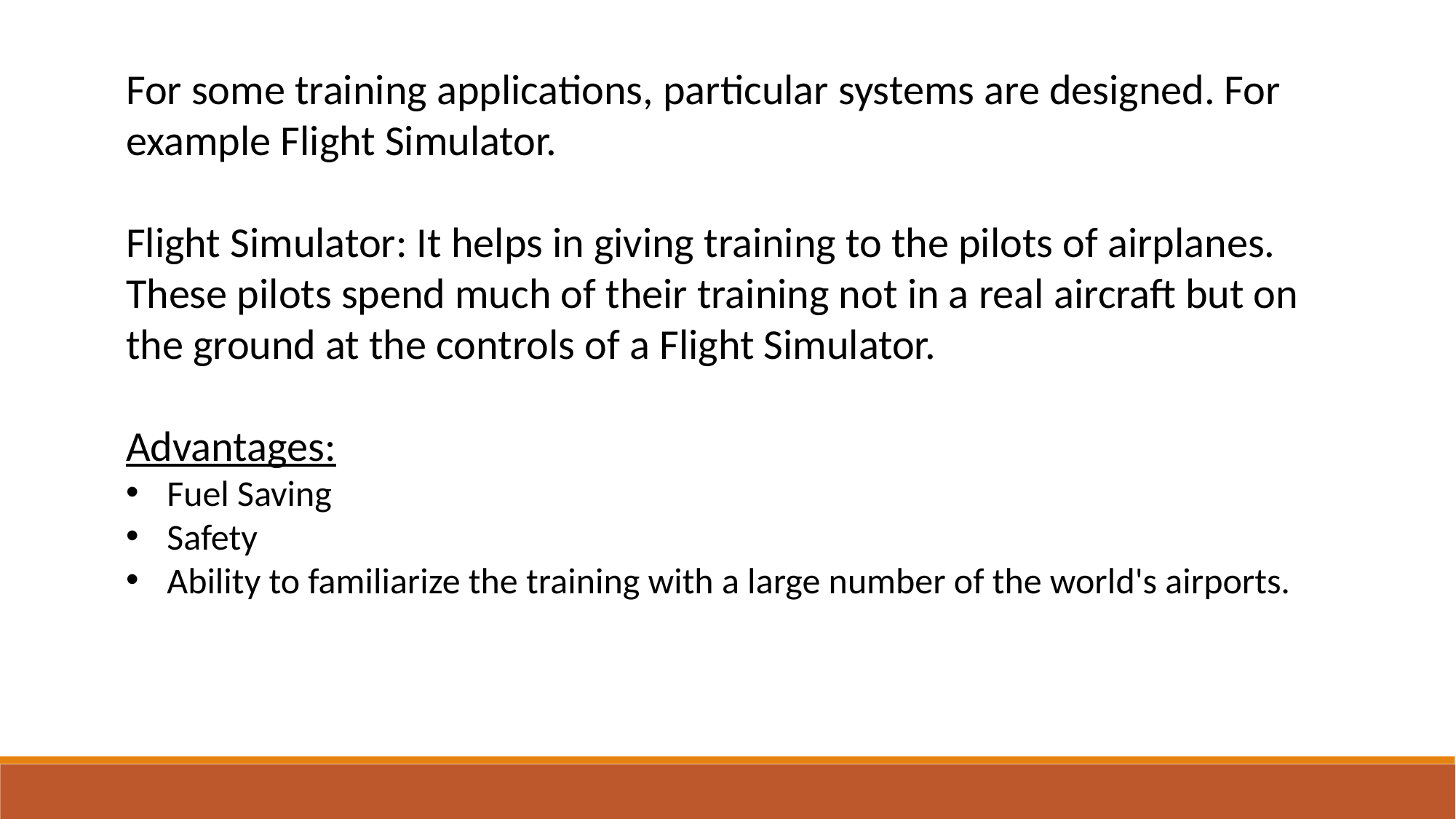

For some training applications, particular systems are designed. For example Flight Simulator.

Flight Simulator: It helps in giving training to the pilots of airplanes. These pilots spend much of their training not in a real aircraft but on the ground at the controls of a Flight Simulator.

Advantages:
Fuel Saving
Safety
Ability to familiarize the training with a large number of the world's airports.